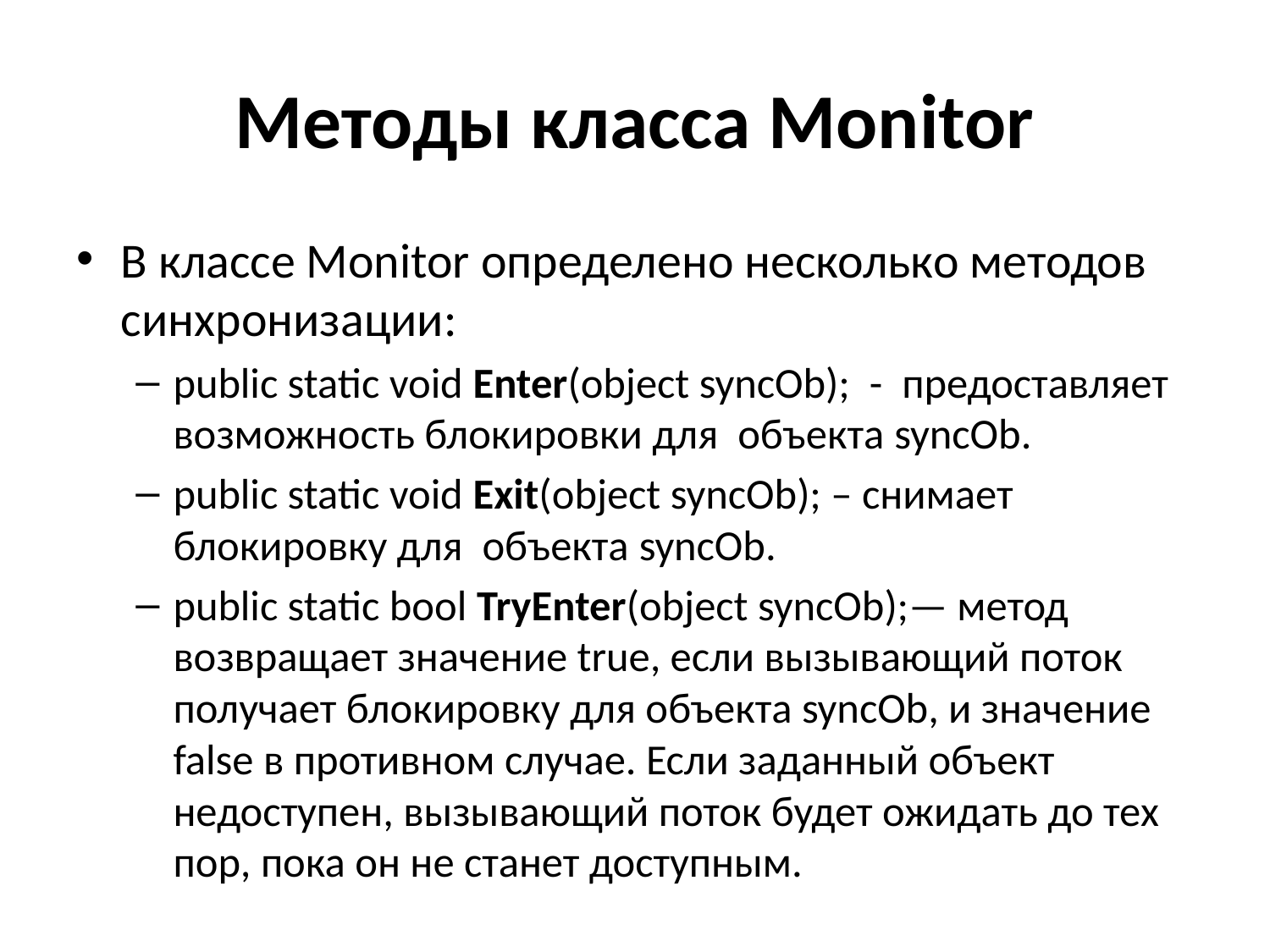

# Методы класса Monitor
В классе Monitor определено несколько методов синхронизации:
public static void Enter(object syncOb);  -  предоставляет возможность блокировки для  объекта syncOb.
public static void Exit(object syncOb); – снимает блокировку для  объекта syncOb.
public static bool TryEnter(object syncOb);— метод возвращает значение true, если вызывающий поток получает блокировку для объекта syncOb, и значение false в противном случае. Если заданный объект недоступен, вызывающий поток будет ожидать до тех пор, пока он не станет доступным.